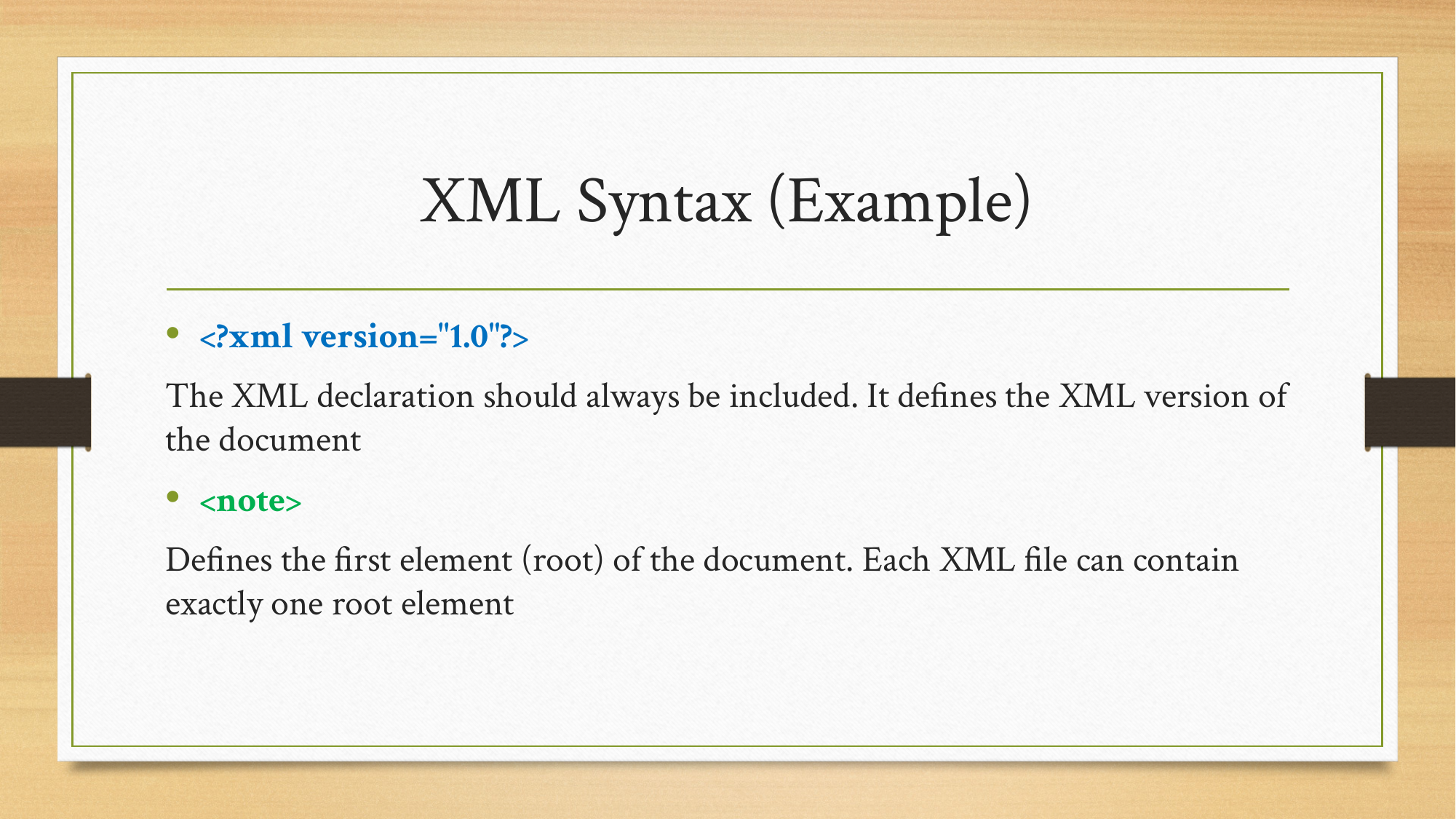

# XML Syntax (Example)
<?xml version="1.0"?>
The XML declaration should always be included. It defines the XML version of the document
<note>
Defines the first element (root) of the document. Each XML file can contain exactly one root element